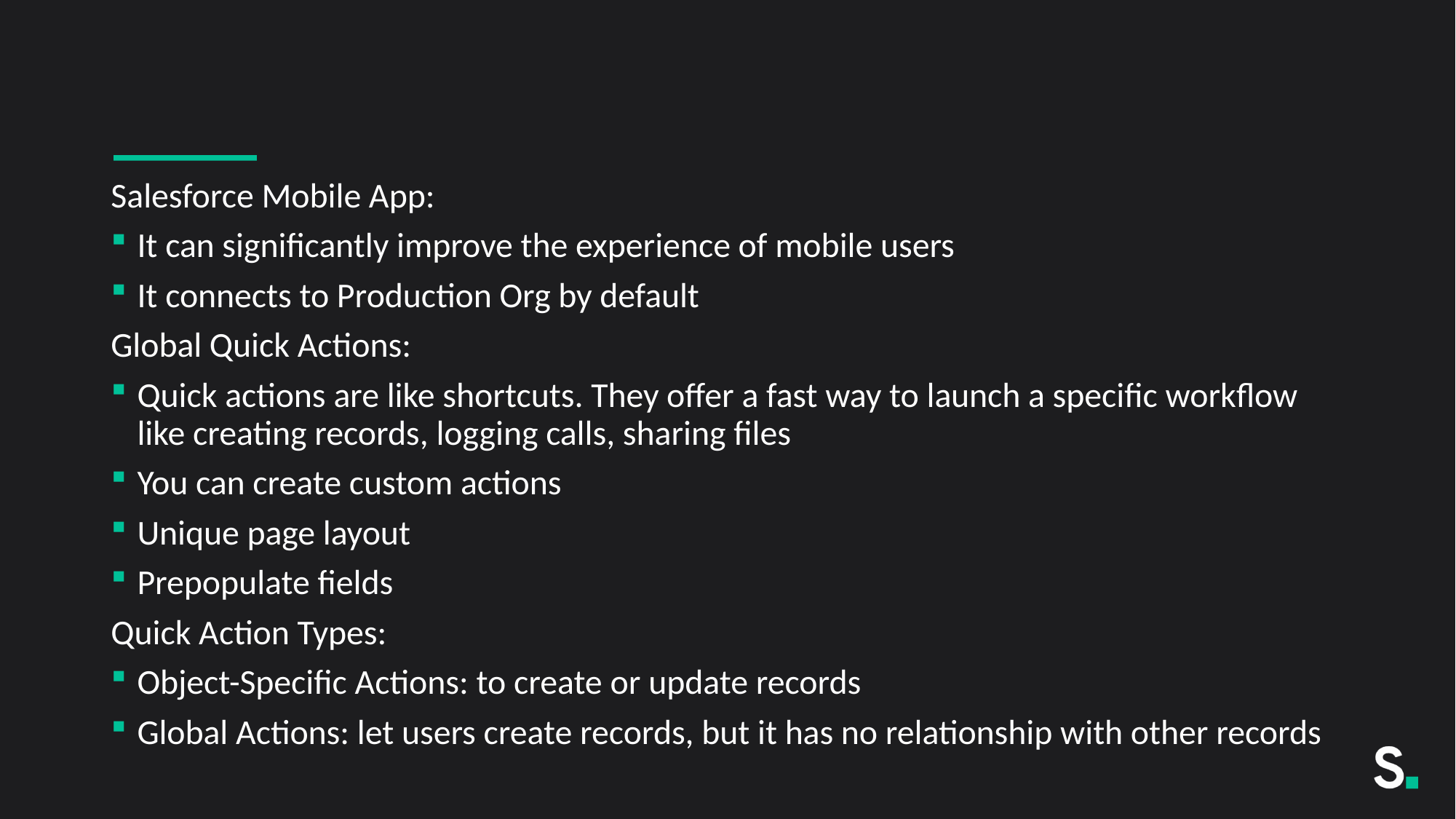

Salesforce Mobile App:
It can significantly improve the experience of mobile users
It connects to Production Org by default
Global Quick Actions:
Quick actions are like shortcuts. They offer a fast way to launch a specific workflow like creating records, logging calls, sharing files
You can create custom actions
Unique page layout
Prepopulate fields
Quick Action Types:
Object-Specific Actions: to create or update records
Global Actions: let users create records, but it has no relationship with other records